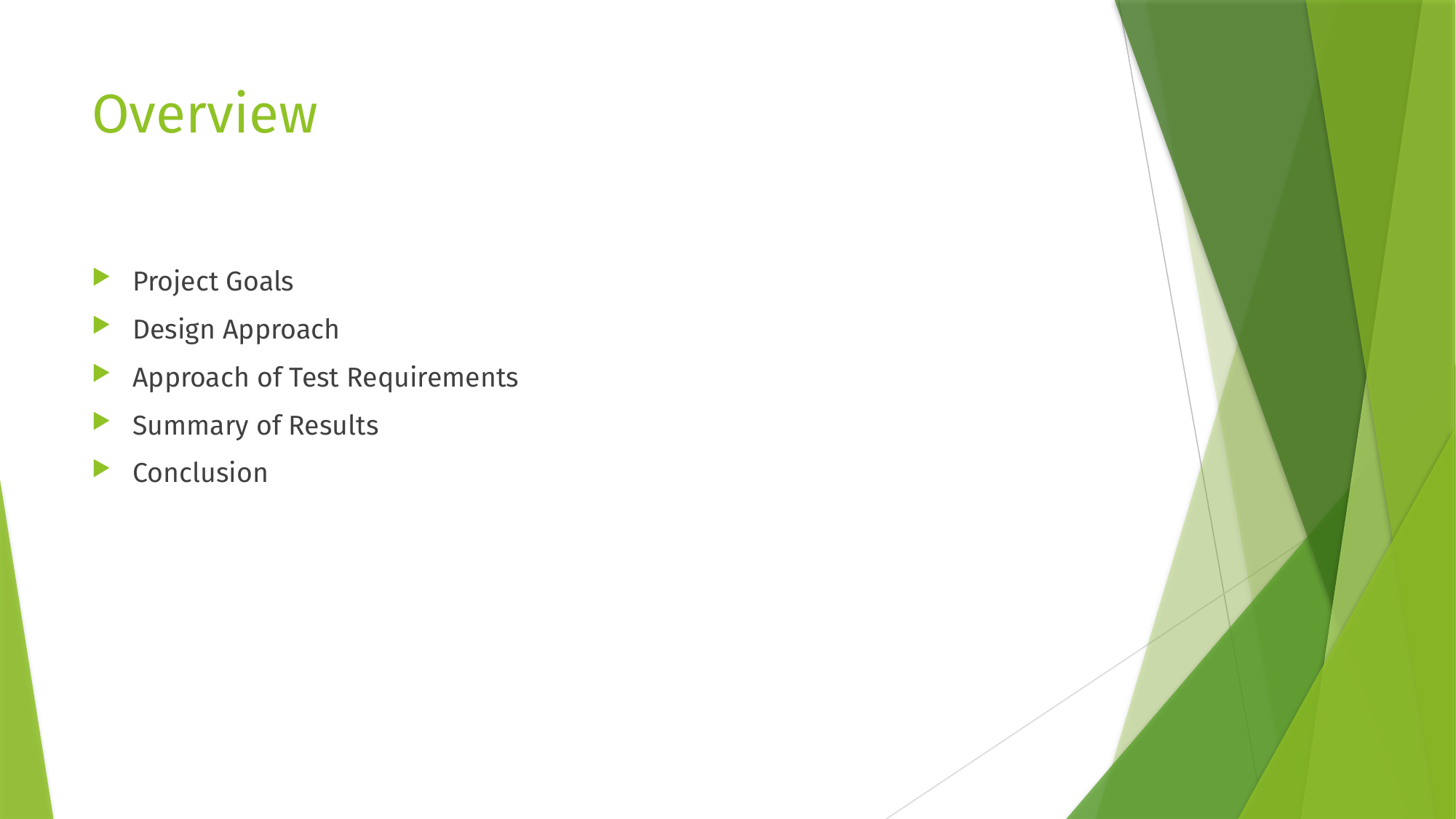

# Overview
Project Goals
Design Approach
Approach of Test Requirements
Summary of Results
Conclusion